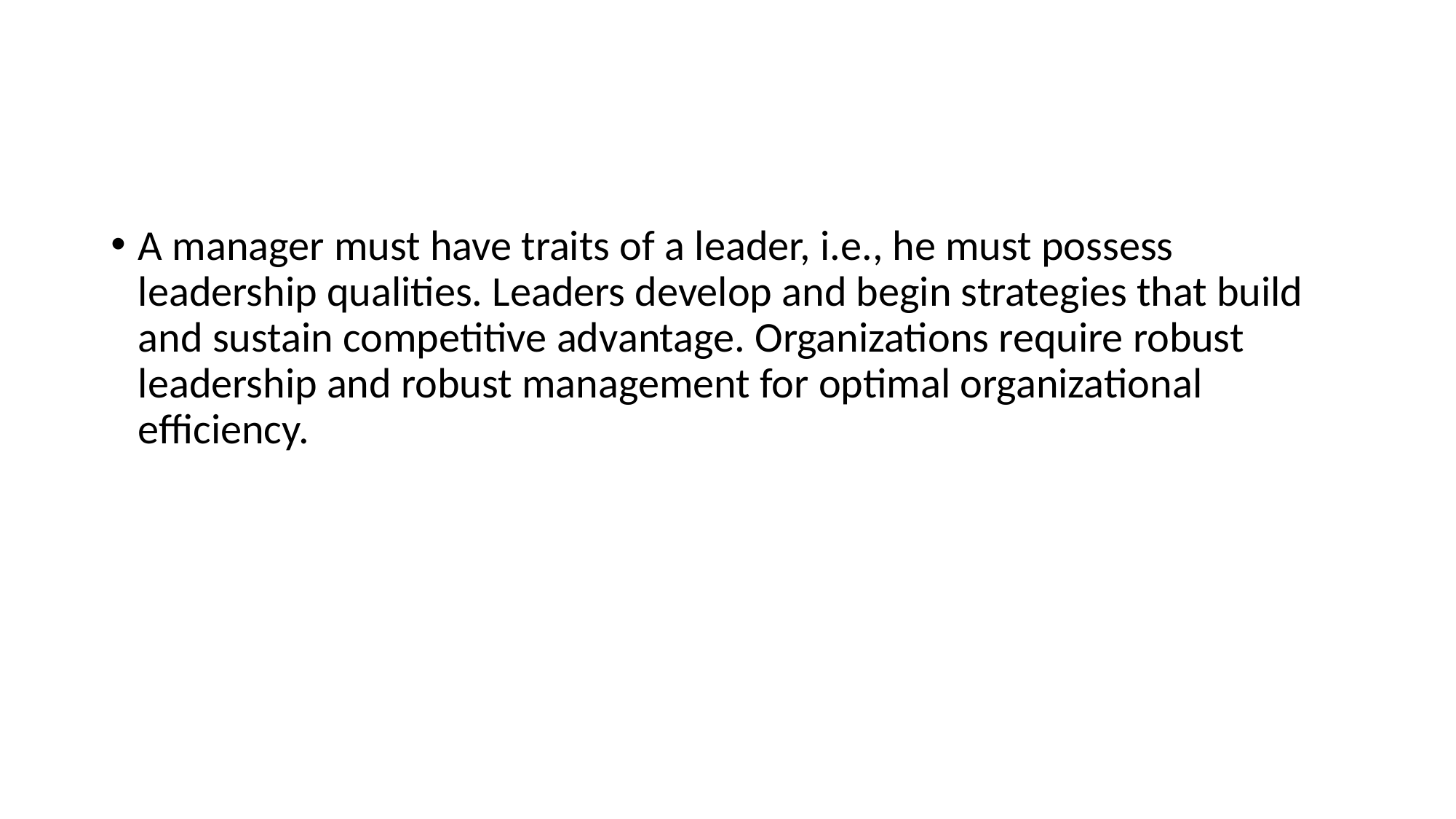

A manager must have traits of a leader, i.e., he must possess leadership qualities. Leaders develop and begin strategies that build and sustain competitive advantage. Organizations require robust leadership and robust management for optimal organizational efficiency.